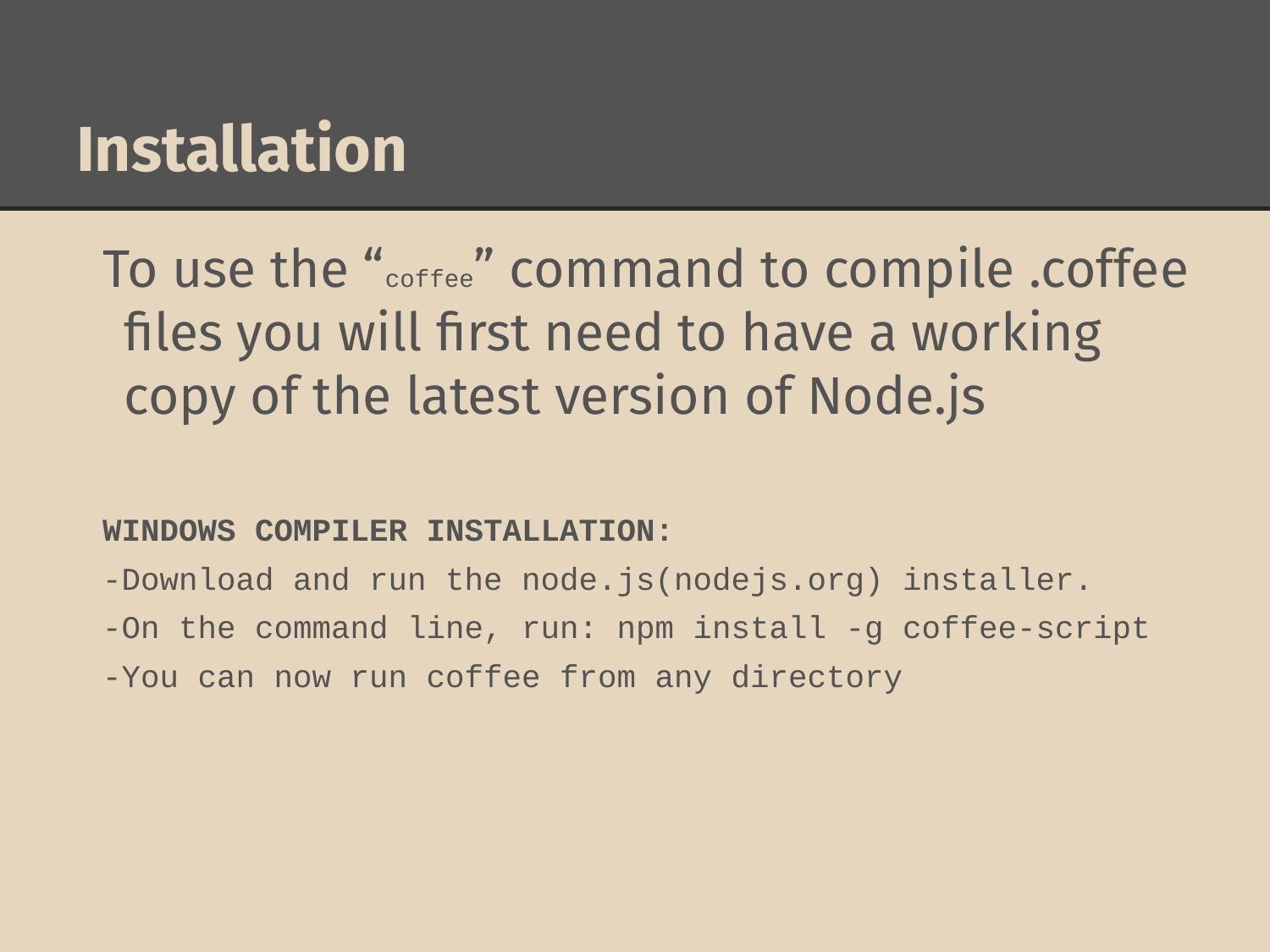

# Installation
To use the “coffee” command to compile .coffee files you will first need to have a working copy of the latest version of Node.js

WINDOWS COMPILER INSTALLATION:
-Download and run the node.js(nodejs.org) installer.
-On the command line, run: npm install -g coffee-script
-You can now run coffee from any directory